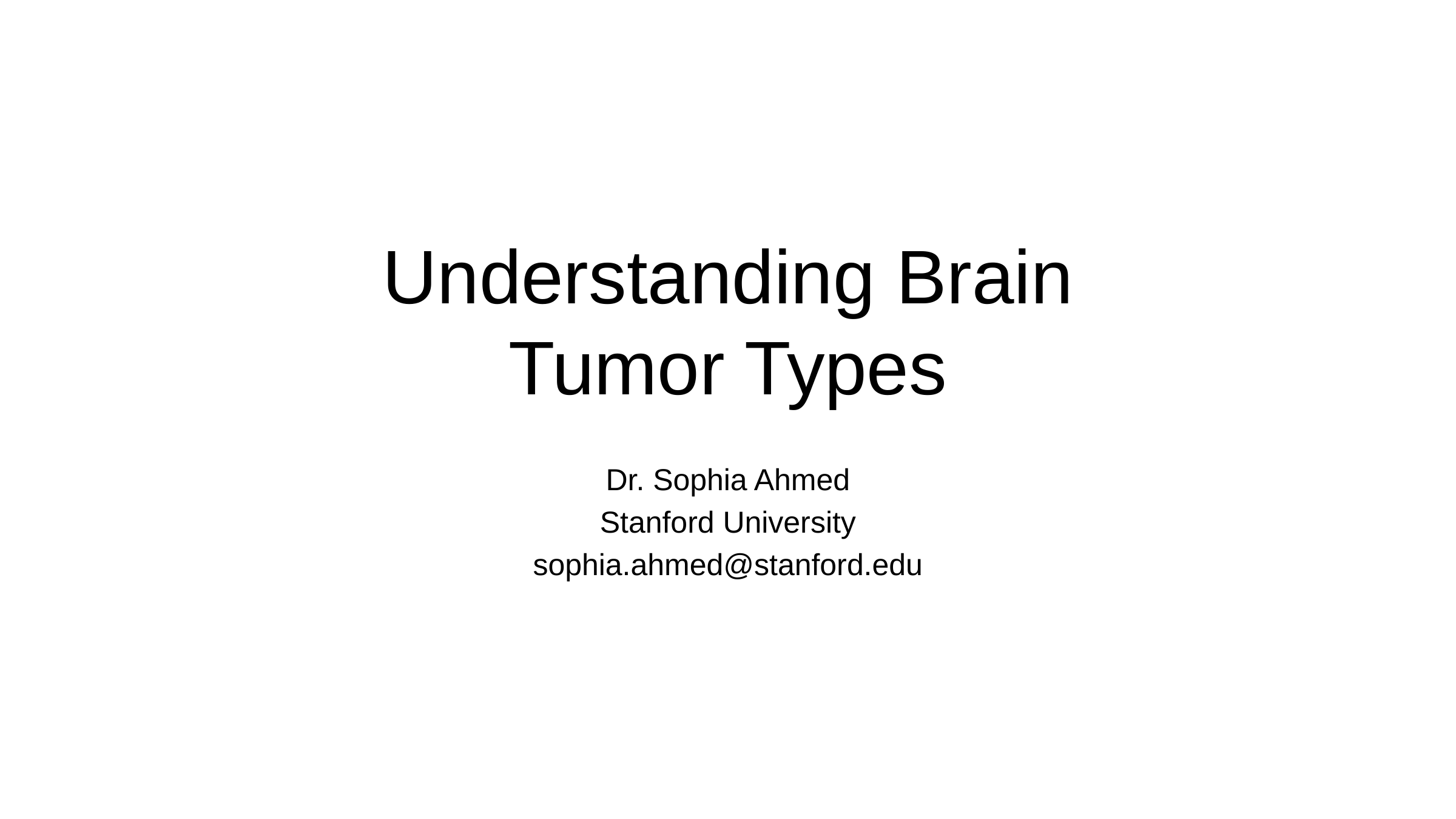

# Understanding Brain Tumor Types
Dr. Sophia Ahmed
Stanford University
sophia.ahmed@stanford.edu